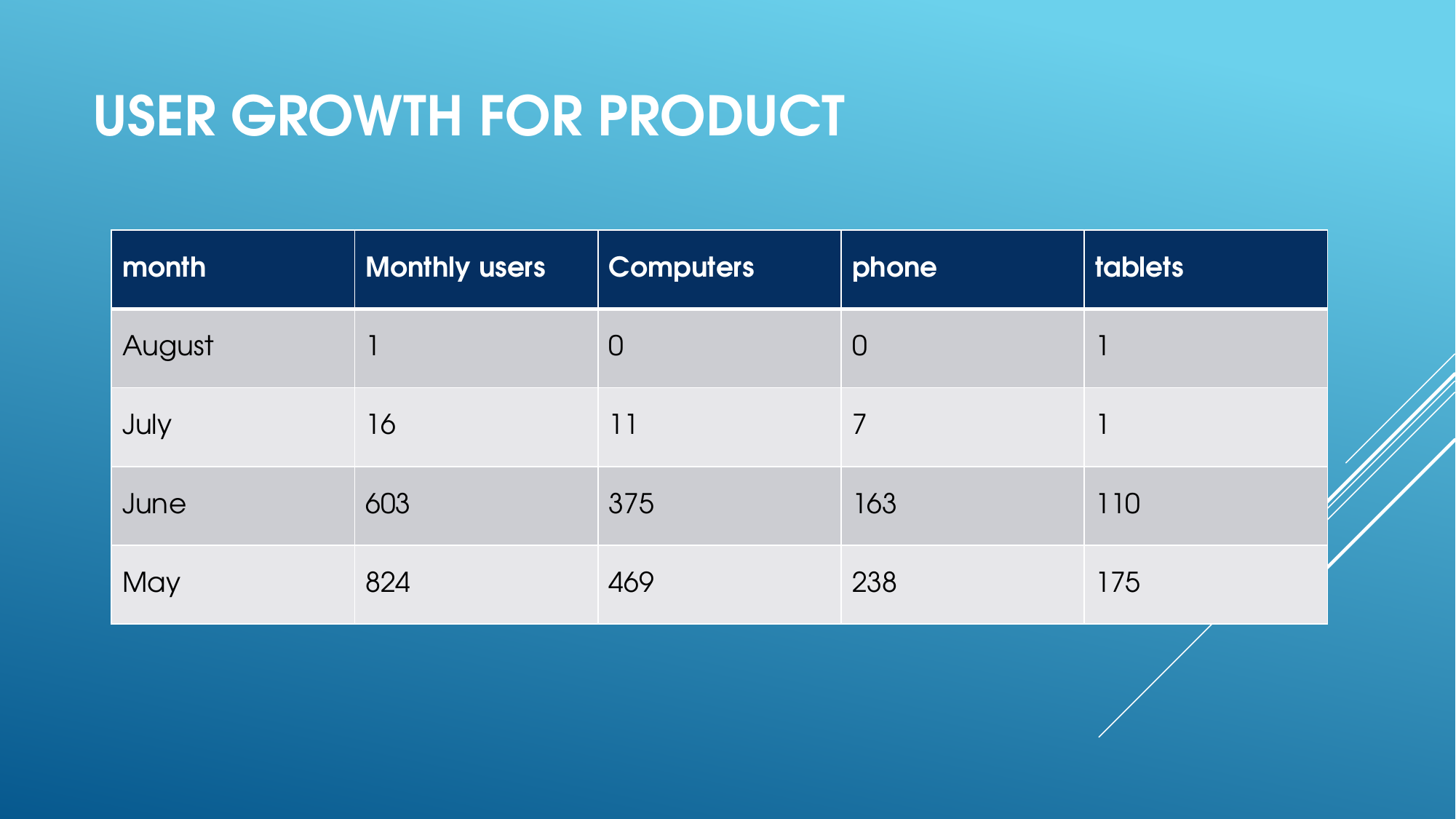

# User growth for product

| month | Monthly users | Computers | phone | tablets |
| --- | --- | --- | --- | --- |
| August | 1 | 0 | 0 | 1 |
| July | 16 | 11 | 7 | 1 |
| June | 603 | 375 | 163 | 110 |
| May | 824 | 469 | 238 | 175 |